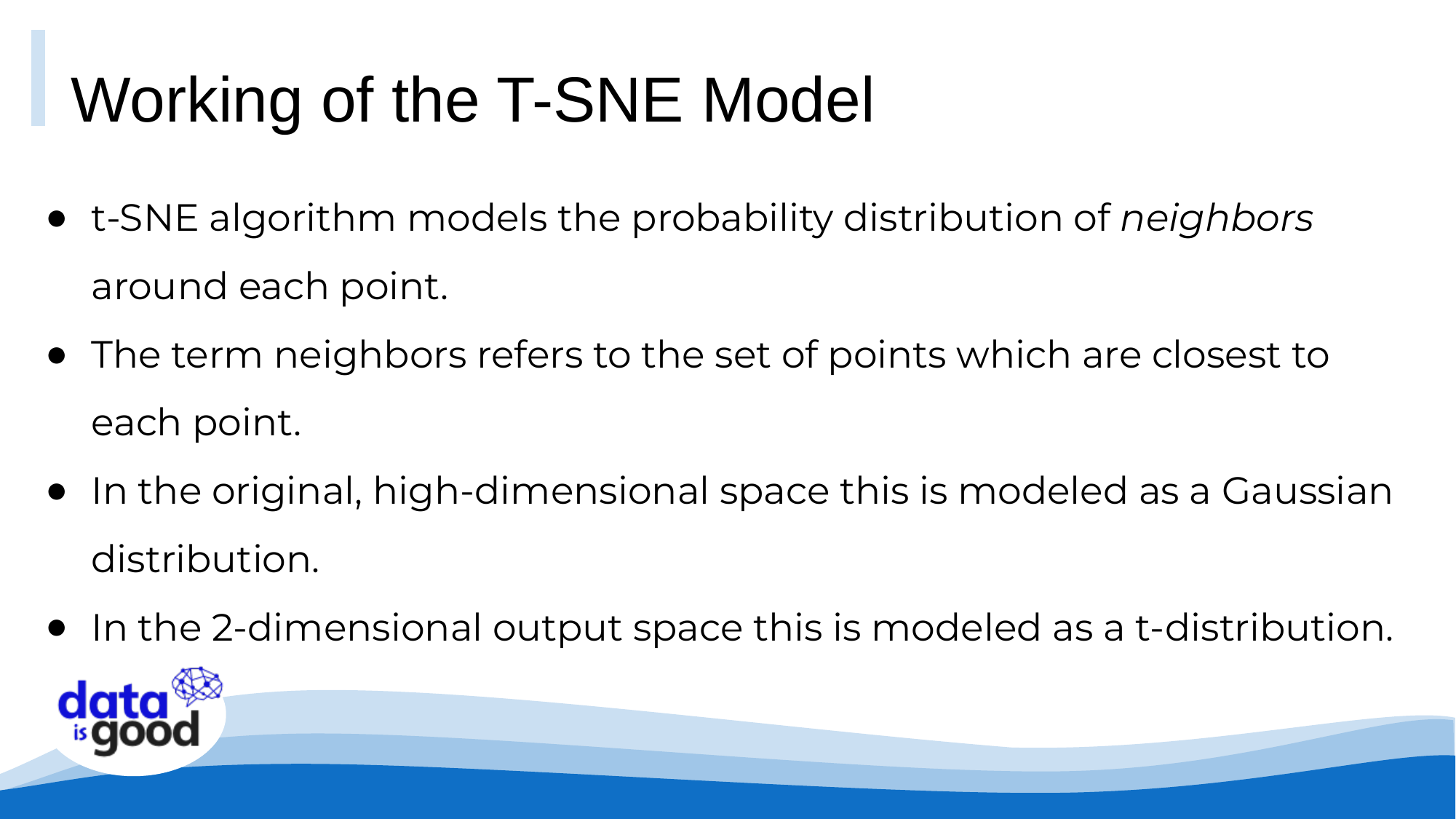

# Working of the T-SNE Model
t-SNE algorithm models the probability distribution of neighbors around each point.
The term neighbors refers to the set of points which are closest to each point.
In the original, high-dimensional space this is modeled as a Gaussian distribution.
In the 2-dimensional output space this is modeled as a t-distribution.